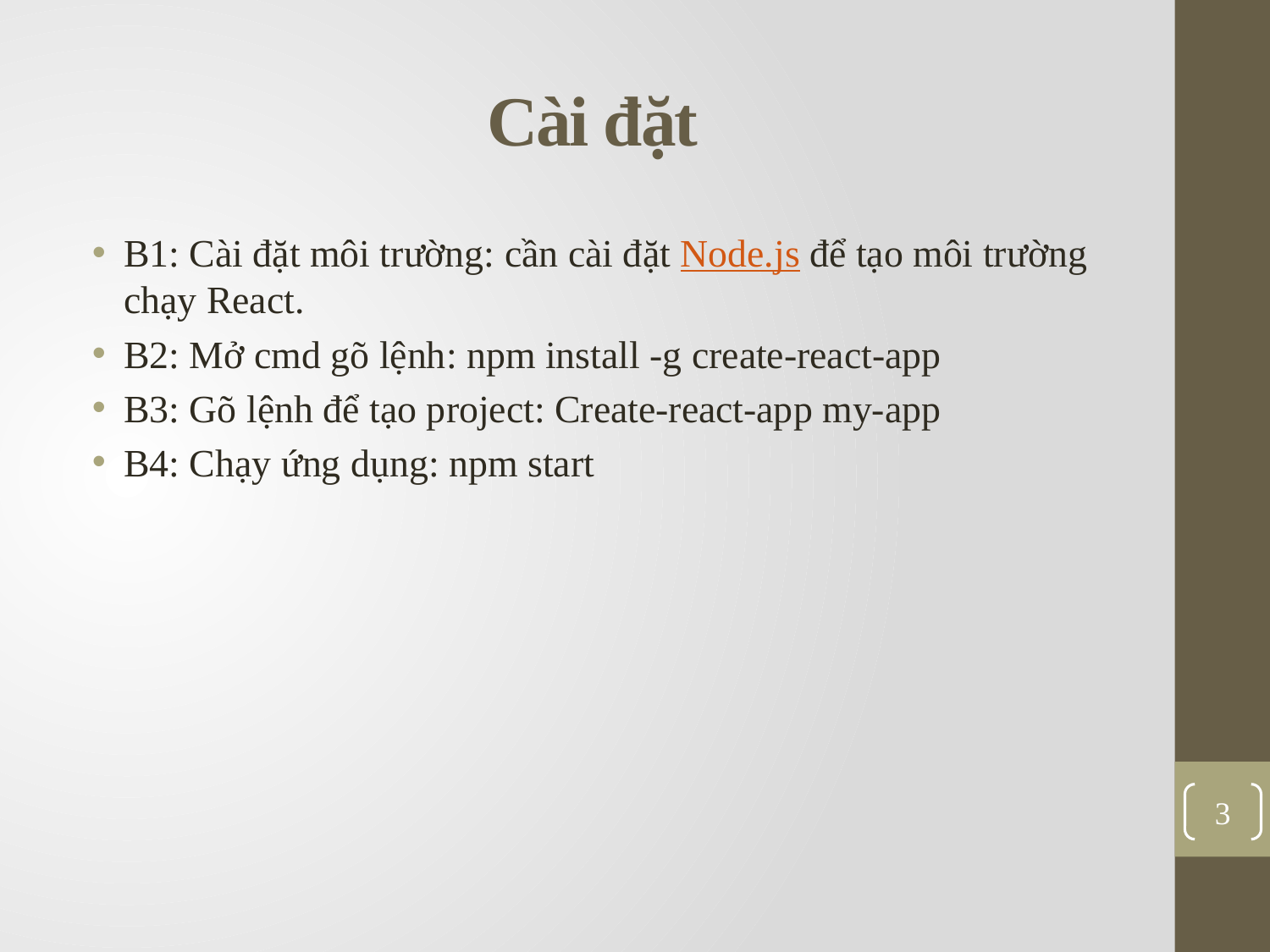

# Cài đặt
B1: Cài đặt môi trường: cần cài đặt Node.js để tạo môi trường chạy React.
B2: Mở cmd gõ lệnh: npm install -g create-react-app
B3: Gõ lệnh để tạo project: Create-react-app my-app
B4: Chạy ứng dụng: npm start
3